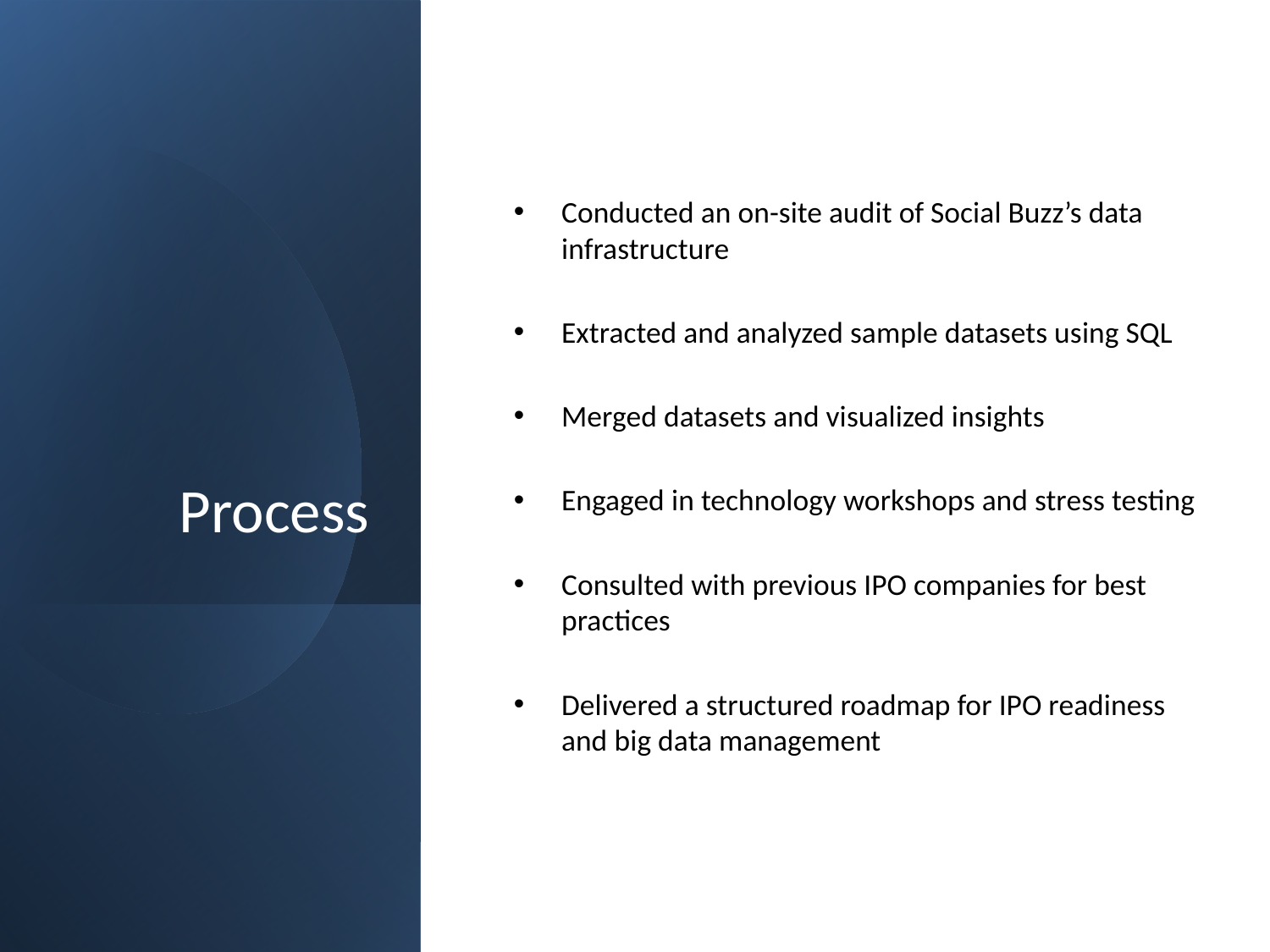

# Process
Conducted an on-site audit of Social Buzz’s data infrastructure

Extracted and analyzed sample datasets using SQL

Merged datasets and visualized insights

Engaged in technology workshops and stress testing

Consulted with previous IPO companies for best practices

Delivered a structured roadmap for IPO readiness and big data management